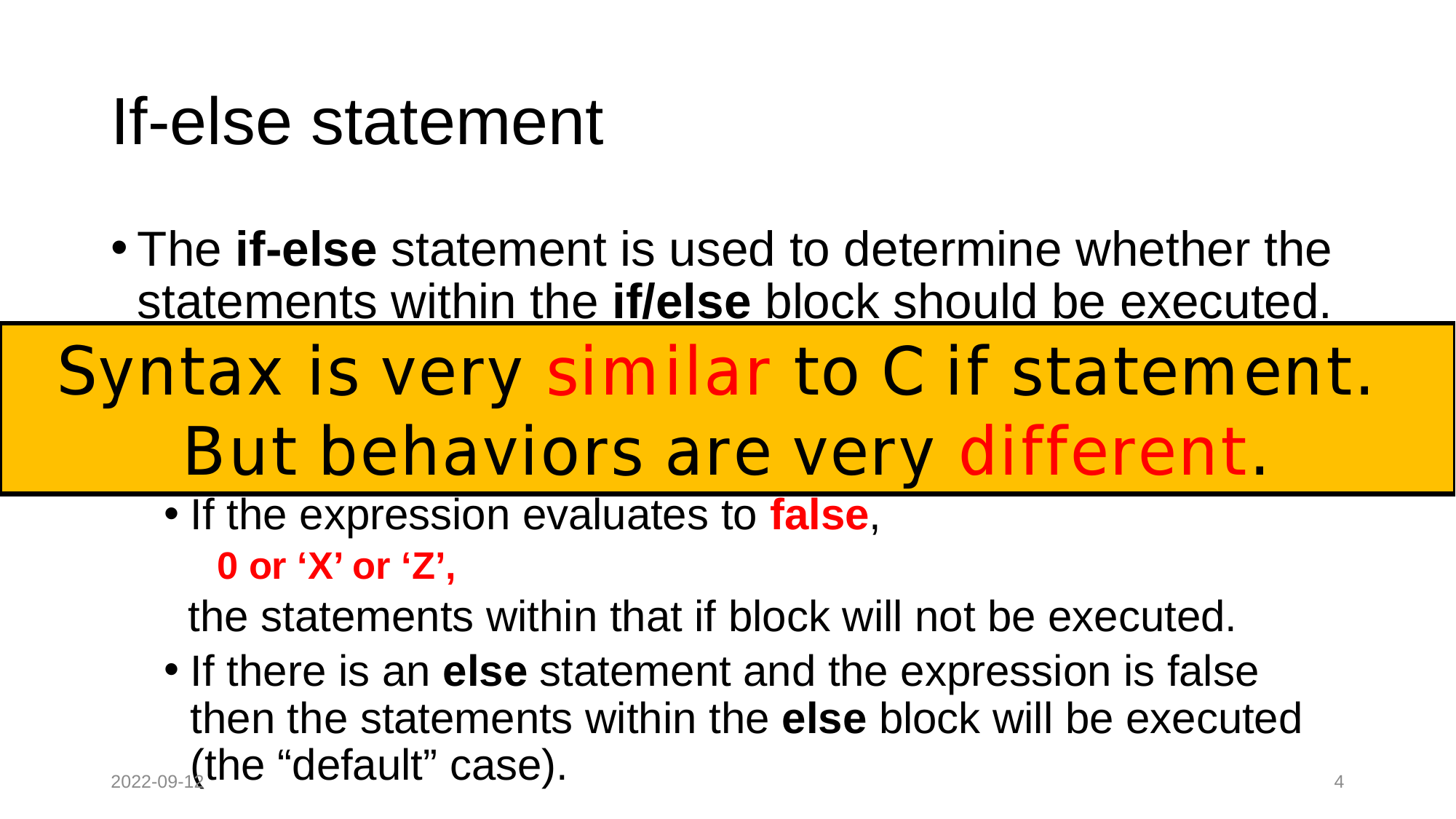

# If-else statement
The if-else statement is used to determine whether the statements within the if/else block should be executed.
If the expression evaluates to true,
any non-zero value,
  all statements within that if block will be executed.
If the expression evaluates to false,
0 or ‘X’ or ‘Z’,
  the statements within that if block will not be executed.
If there is an else statement and the expression is false then the statements within the else block will be executed (the “default” case).
Syntax is very similar to C if statement.
But behaviors are very different.
2022-09-12
4